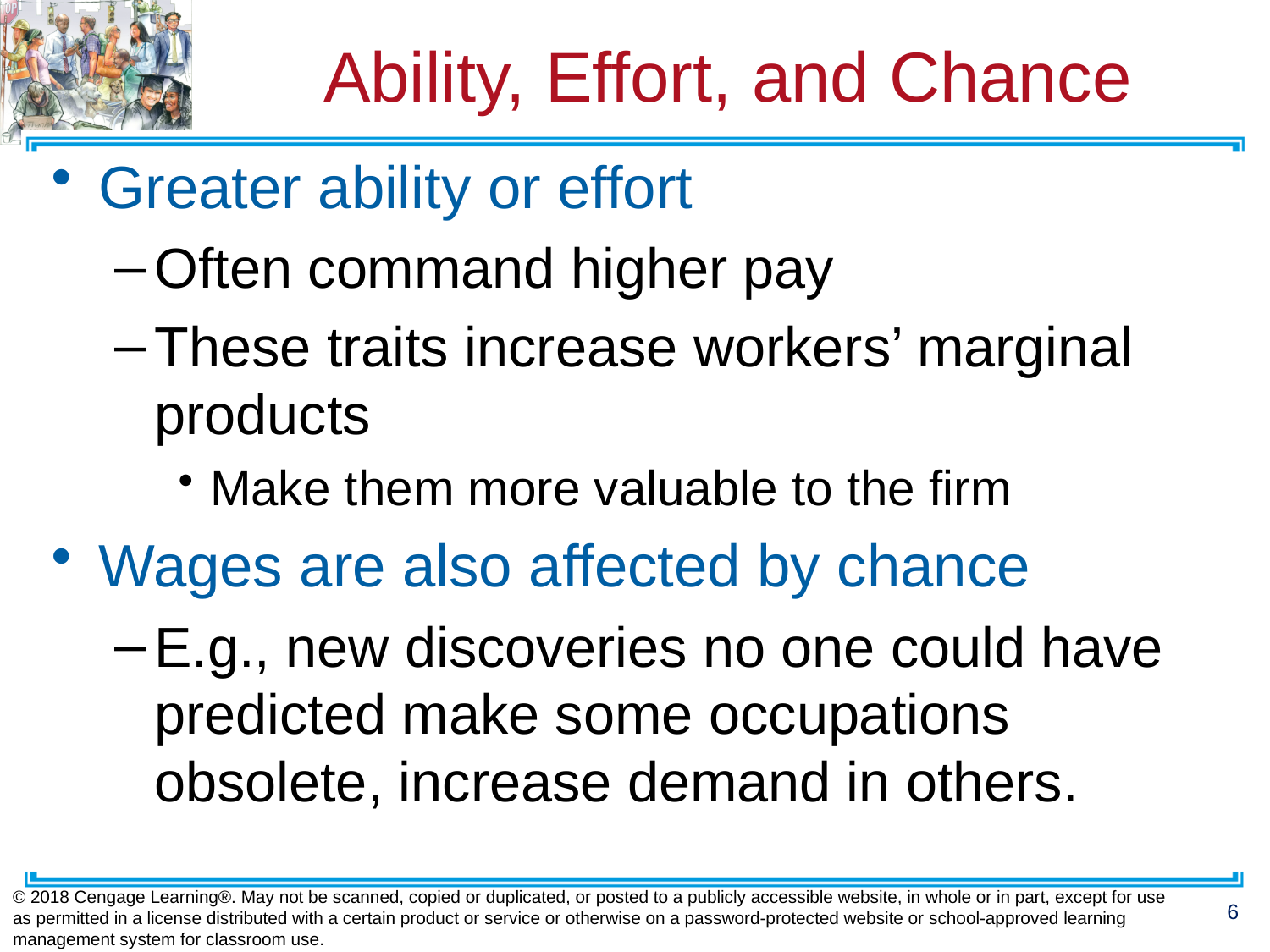

# Ability, Effort, and Chance
Greater ability or effort
Often command higher pay
These traits increase workers’ marginal products
Make them more valuable to the firm
Wages are also affected by chance
E.g., new discoveries no one could have predicted make some occupations obsolete, increase demand in others.

© 2018 Cengage Learning®. May not be scanned, copied or duplicated, or posted to a publicly accessible website, in whole or in part, except for use as permitted in a license distributed with a certain product or service or otherwise on a password-protected website or school-approved learning management system for classroom use.
6